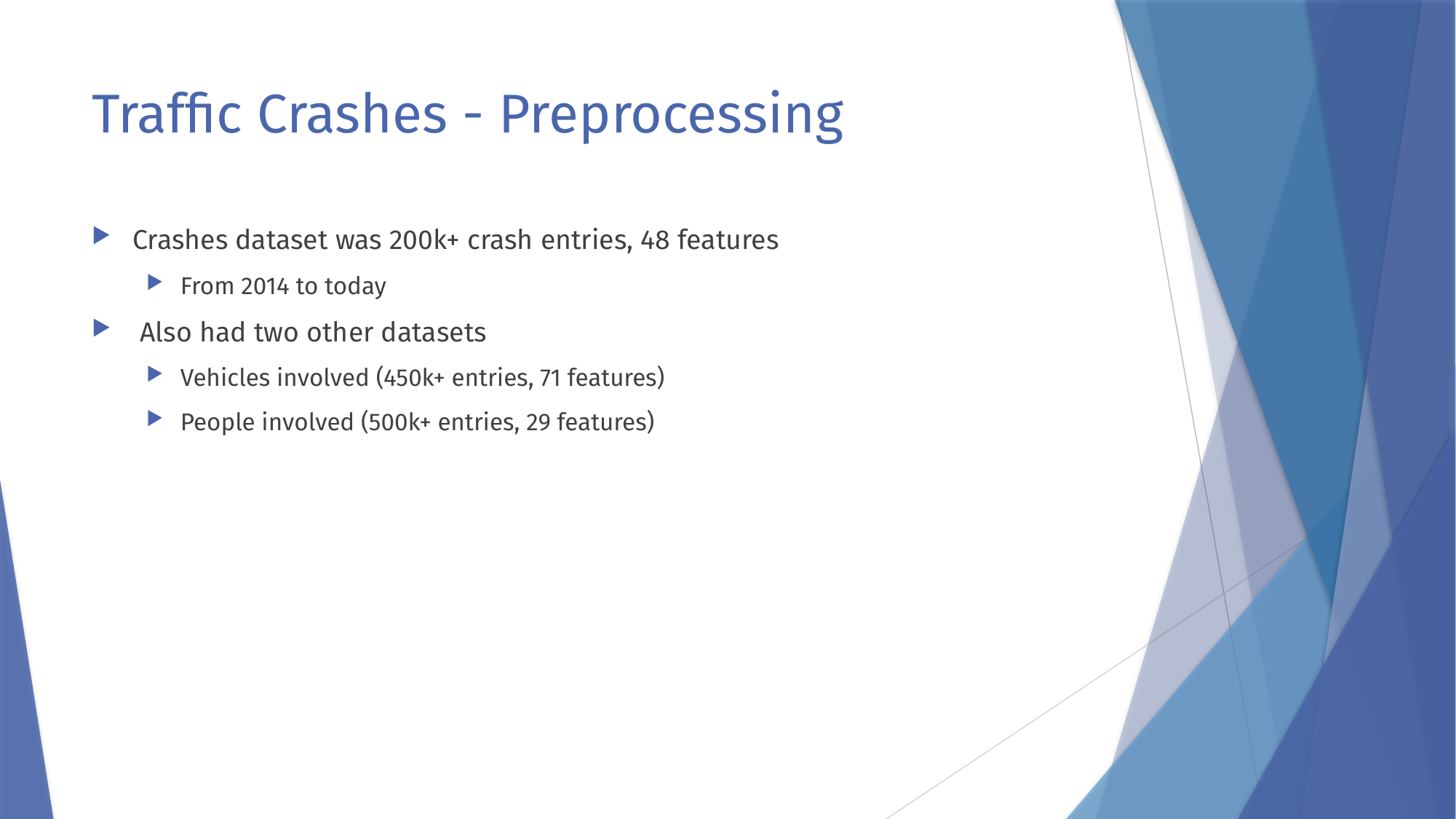

# Traffic Crashes - Preprocessing
Crashes dataset was 200k+ crash entries, 48 features
From 2014 to today
 Also had two other datasets
Vehicles involved (450k+ entries, 71 features)
People involved (500k+ entries, 29 features)